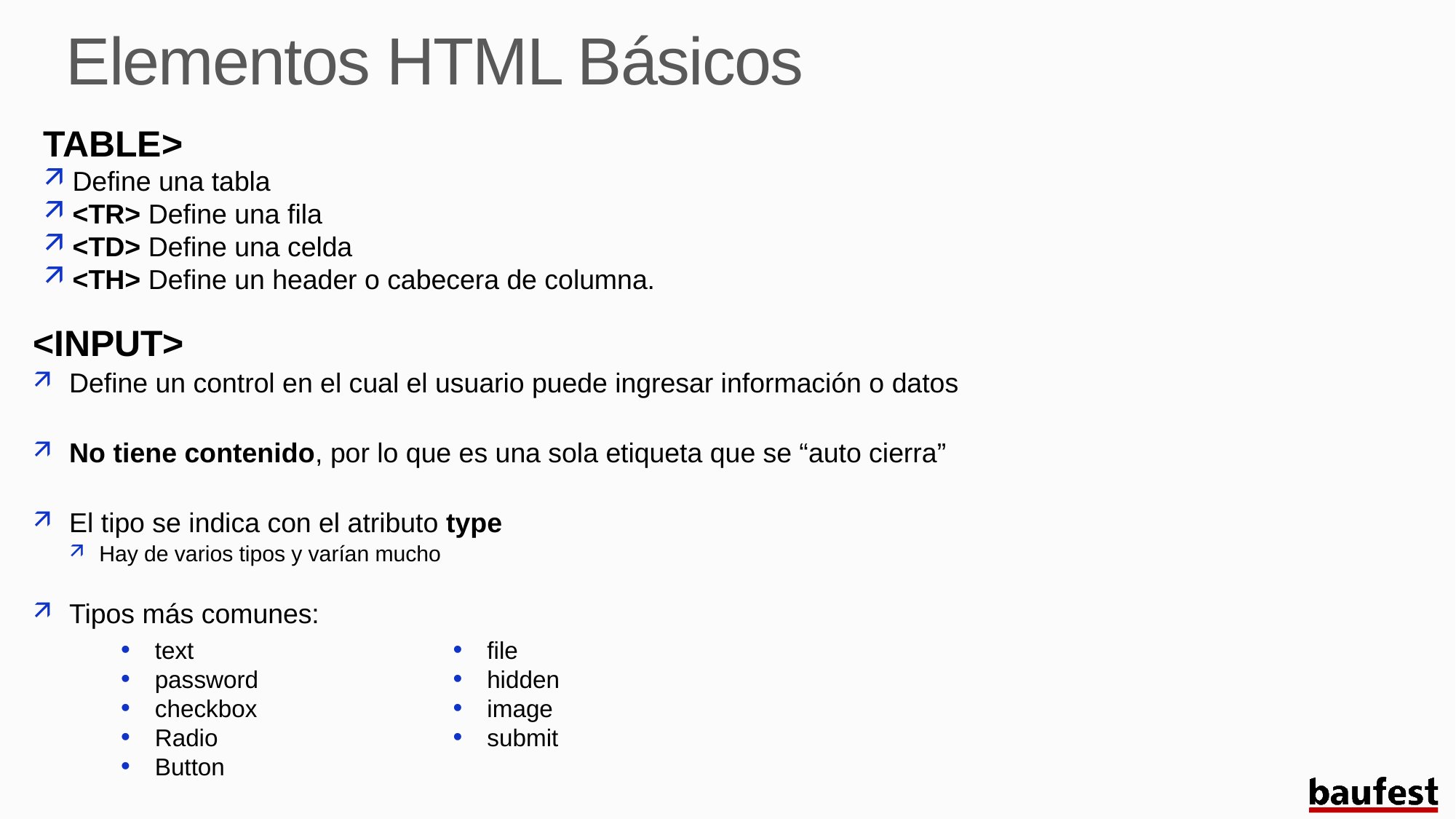

# Elementos HTML Básicos
TABLE>
 Define una tabla
 <TR> Define una fila
 <TD> Define una celda
 <TH> Define un header o cabecera de columna.
<INPUT>
Define un control en el cual el usuario puede ingresar información o datos

No tiene contenido, por lo que es una sola etiqueta que se “auto cierra”

El tipo se indica con el atributo type
Hay de varios tipos y varían mucho

Tipos más comunes:

text
password
checkbox
Radio
Button

date
file
hidden
image
submit